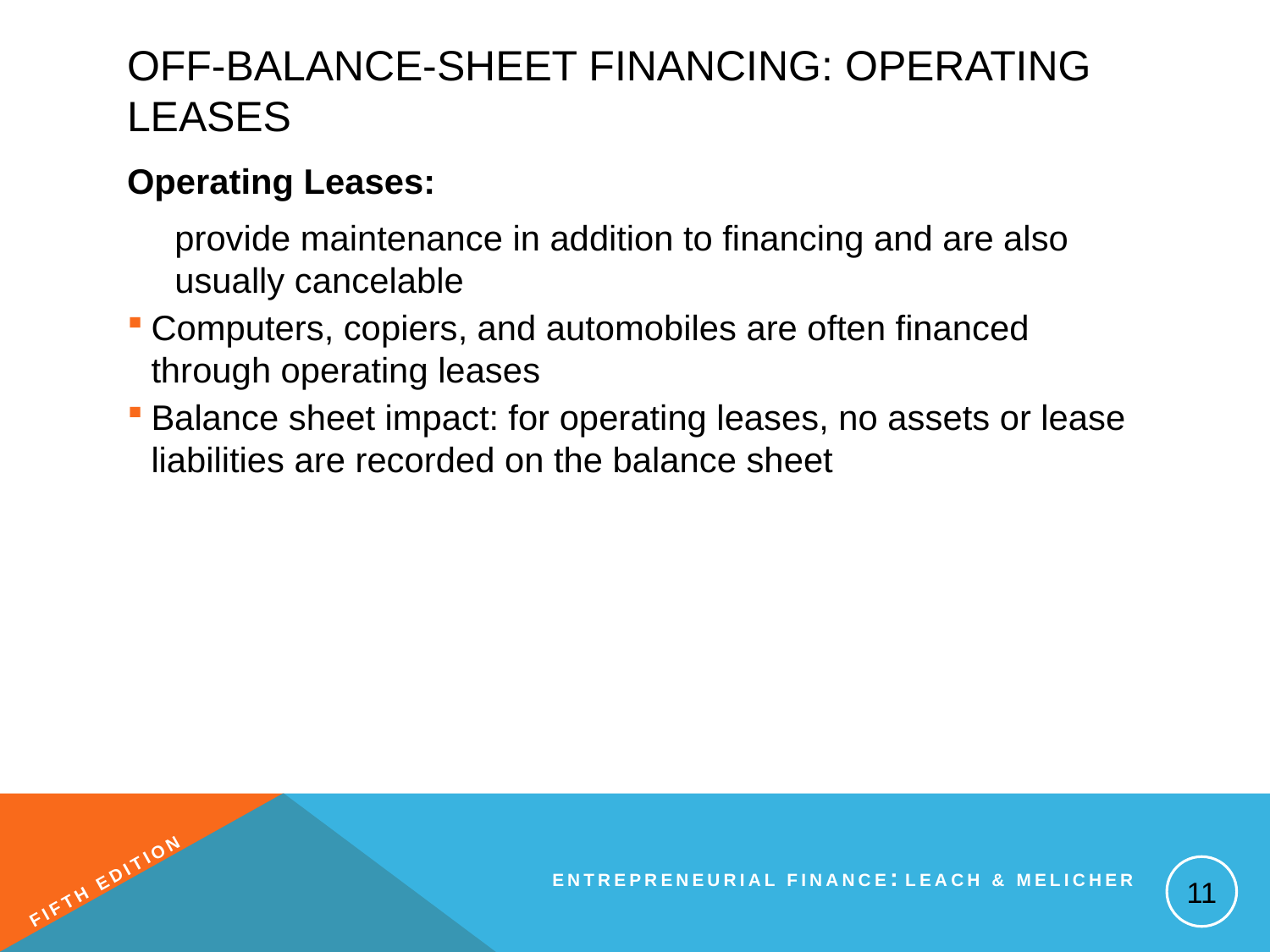

# Off-Balance-Sheet Financing: Operating Leases
Operating Leases:
	provide maintenance in addition to financing and are also usually cancelable
Computers, copiers, and automobiles are often financed through operating leases
Balance sheet impact: for operating leases, no assets or lease liabilities are recorded on the balance sheet
11